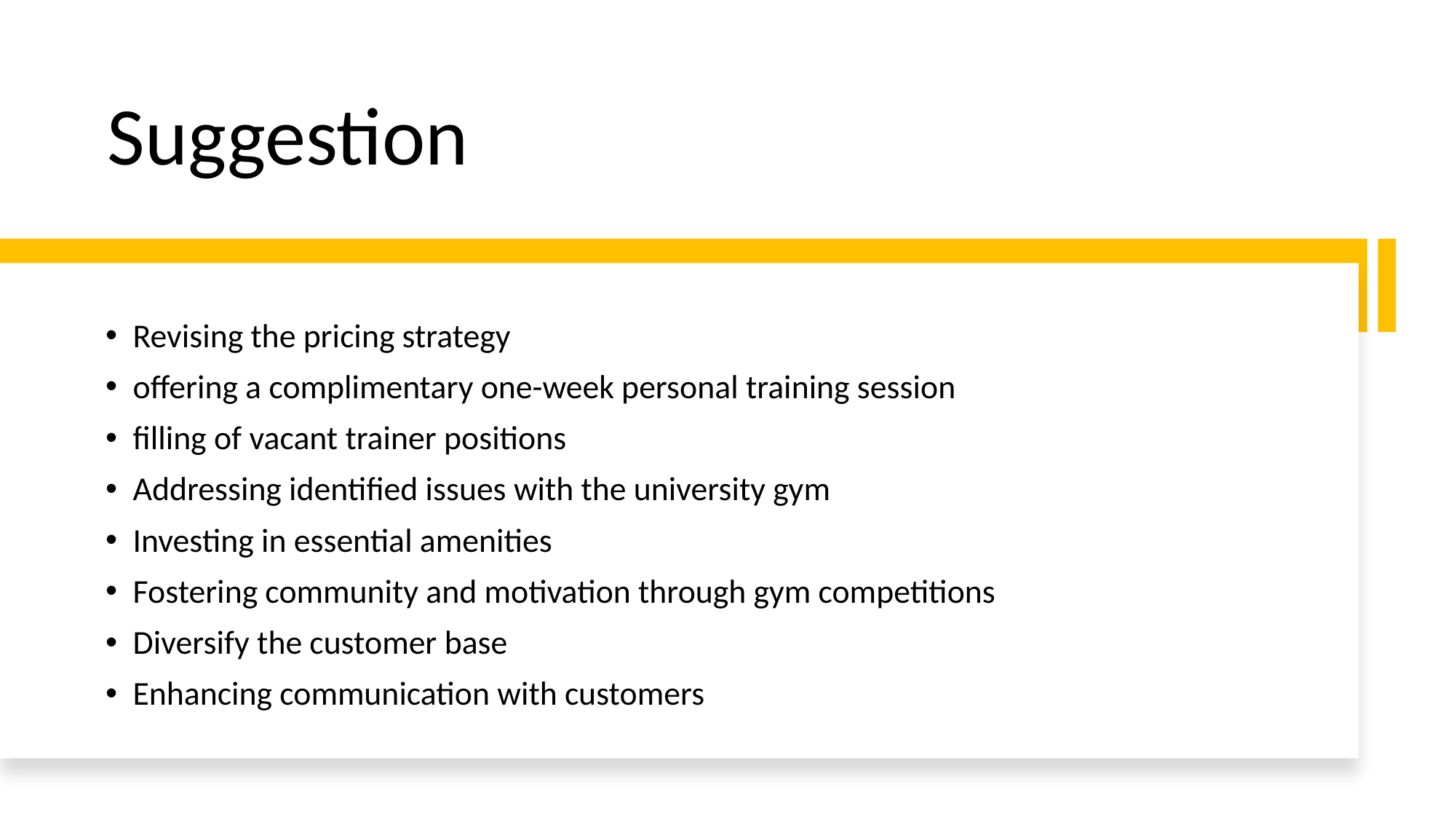

# Suggestion

Revising the pricing strategy
offering a complimentary one-week personal training session
filling of vacant trainer positions
Addressing identified issues with the university gym
Investing in essential amenities
Fostering community and motivation through gym competitions
Diversify the customer base
Enhancing communication with customers